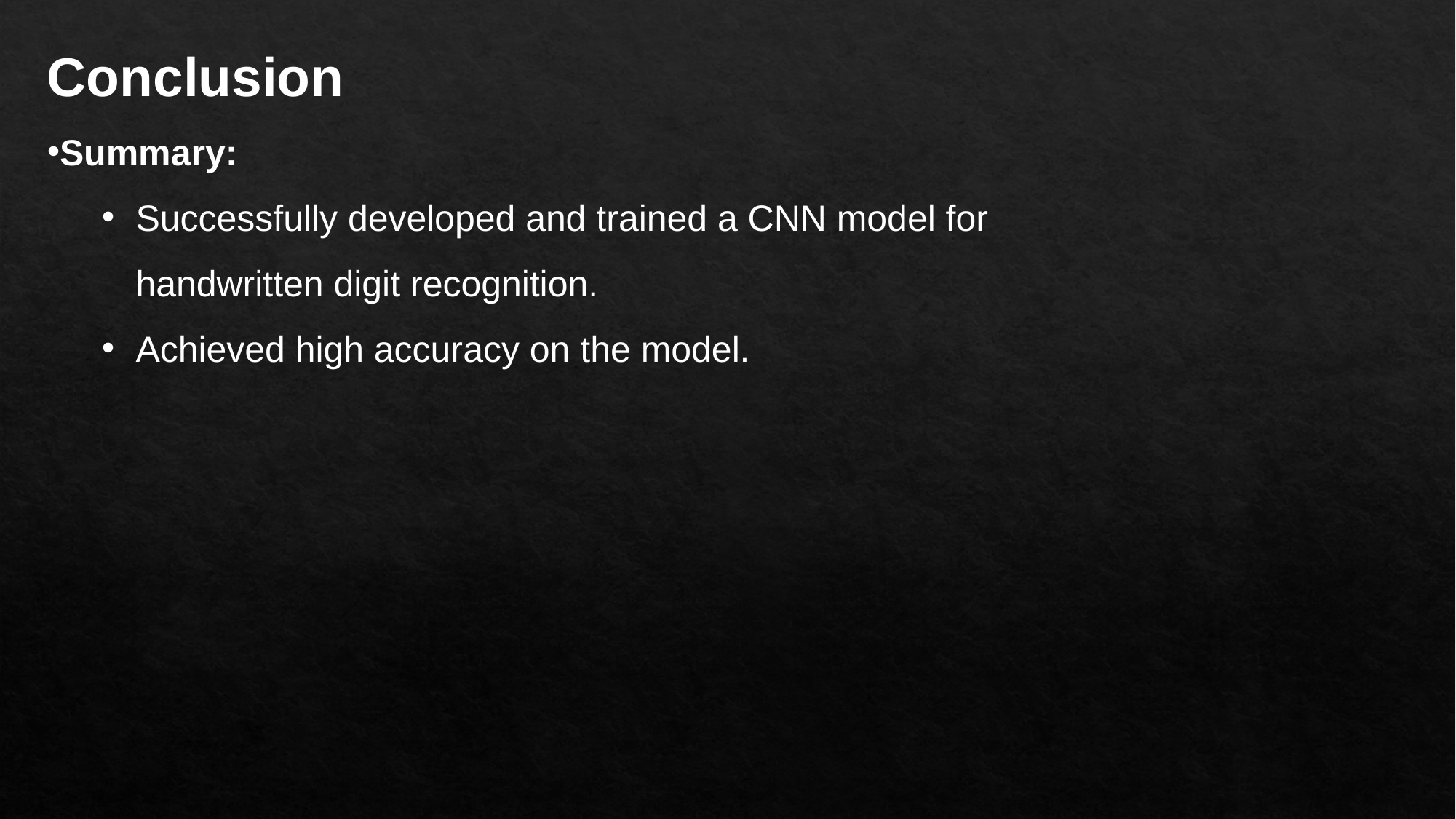

Conclusion
Summary:
Successfully developed and trained a CNN model for handwritten digit recognition.
Achieved high accuracy on the model.